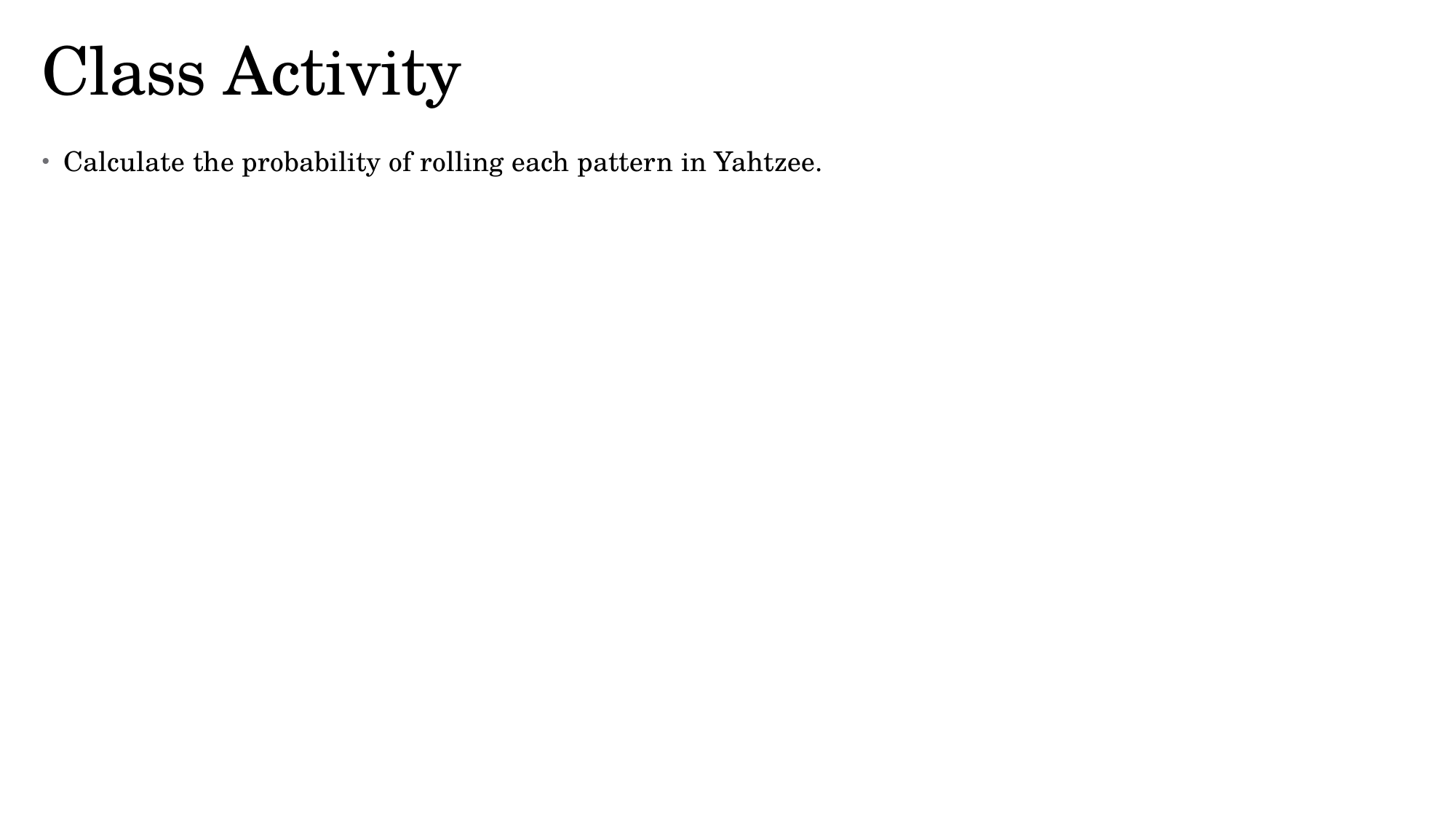

# Class Activity
Calculate the probability of rolling each pattern in Yahtzee.